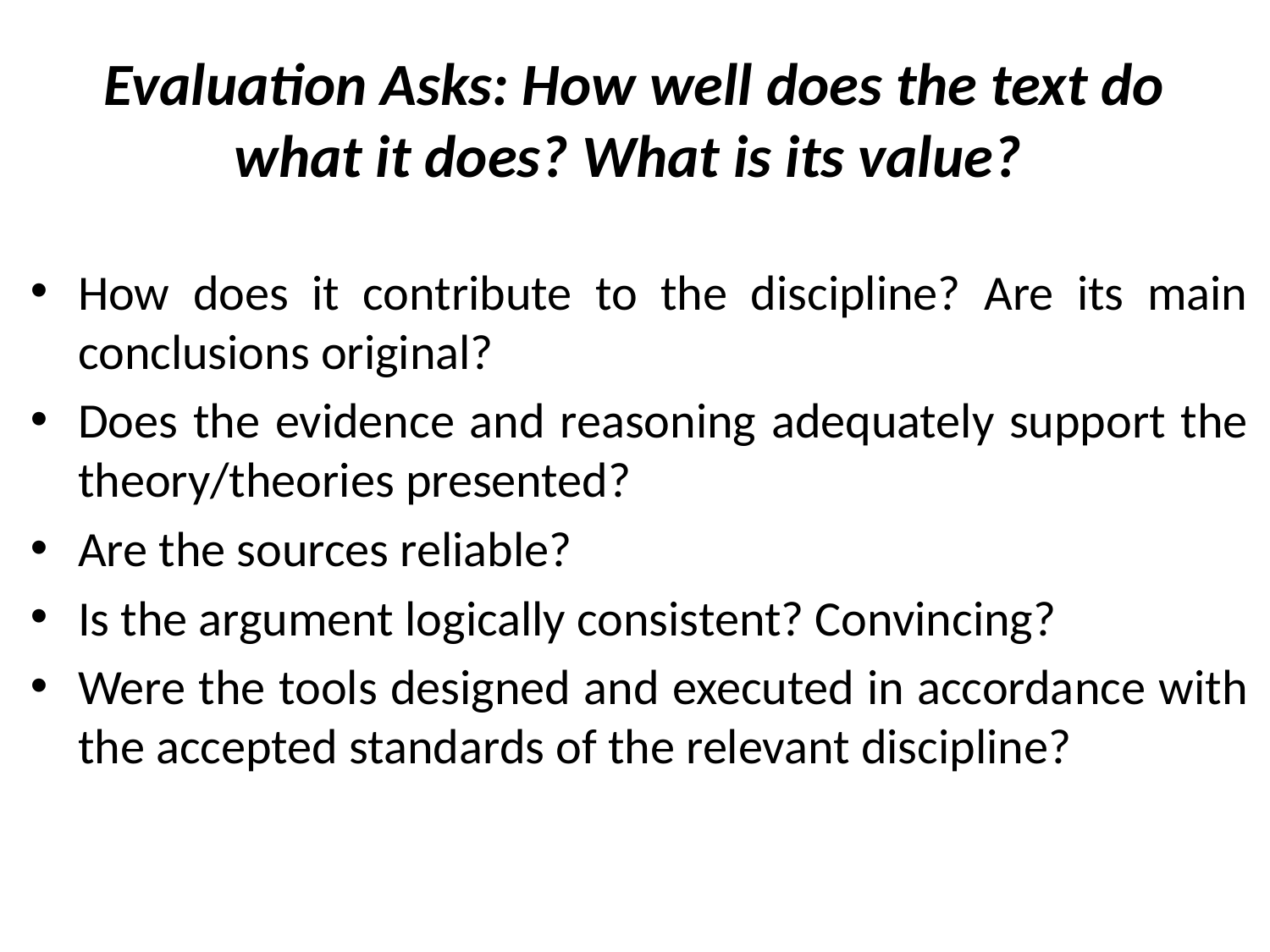

# Evaluation Asks: How well does the text do what it does? What is its value?
How does it contribute to the discipline? Are its main conclusions original?
Does the evidence and reasoning adequately support the theory/theories presented?
Are the sources reliable?
Is the argument logically consistent? Convincing?
Were the tools designed and executed in accordance with the accepted standards of the relevant discipline?